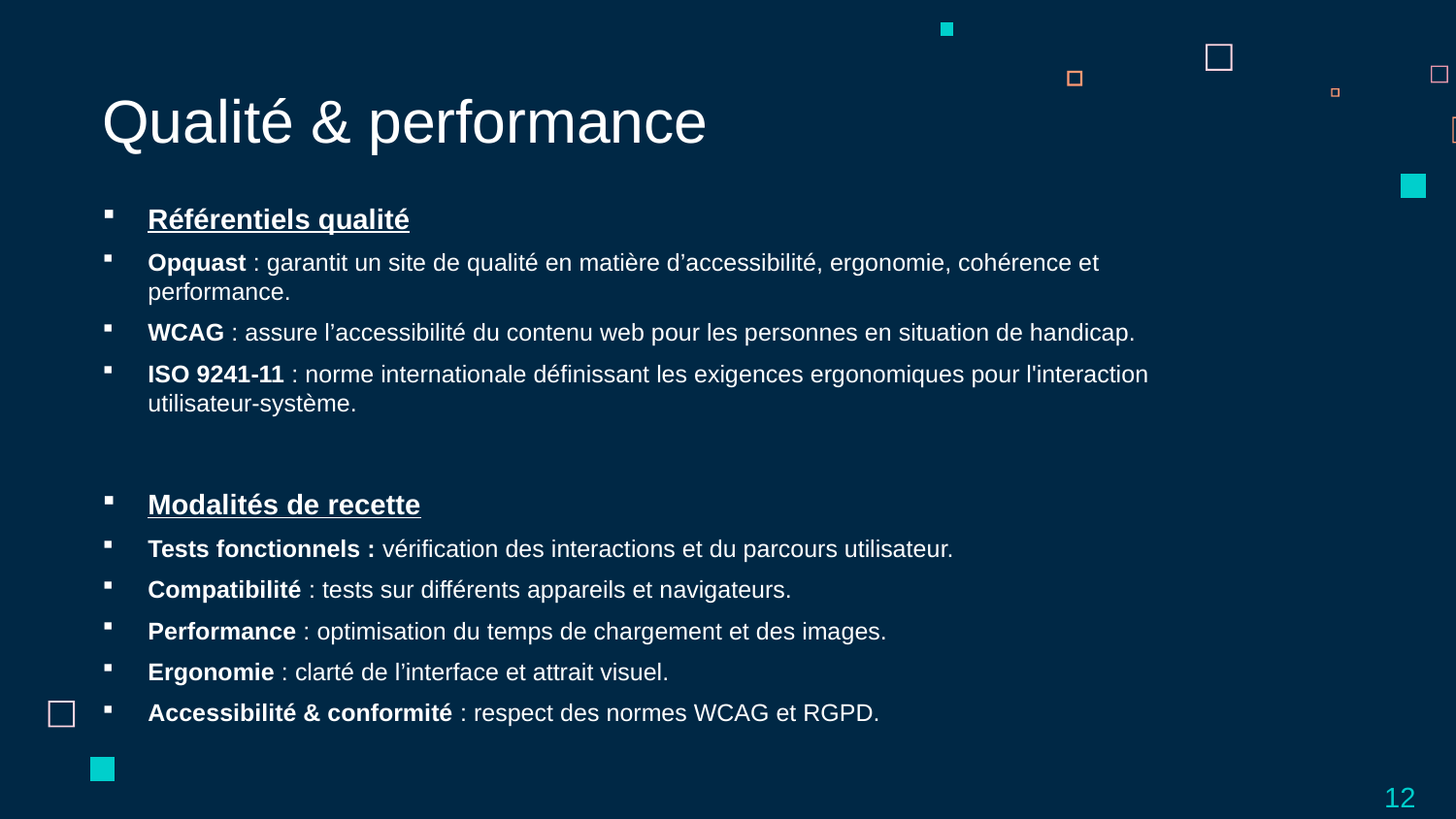

# Qualité & performance
Référentiels qualité
Opquast : garantit un site de qualité en matière d’accessibilité, ergonomie, cohérence et performance.
WCAG : assure l’accessibilité du contenu web pour les personnes en situation de handicap.
ISO 9241-11 : norme internationale définissant les exigences ergonomiques pour l'interaction utilisateur-système.

Modalités de recette
Tests fonctionnels : vérification des interactions et du parcours utilisateur.
Compatibilité : tests sur différents appareils et navigateurs.
Performance : optimisation du temps de chargement et des images.
Ergonomie : clarté de l’interface et attrait visuel.
Accessibilité & conformité : respect des normes WCAG et RGPD.
12